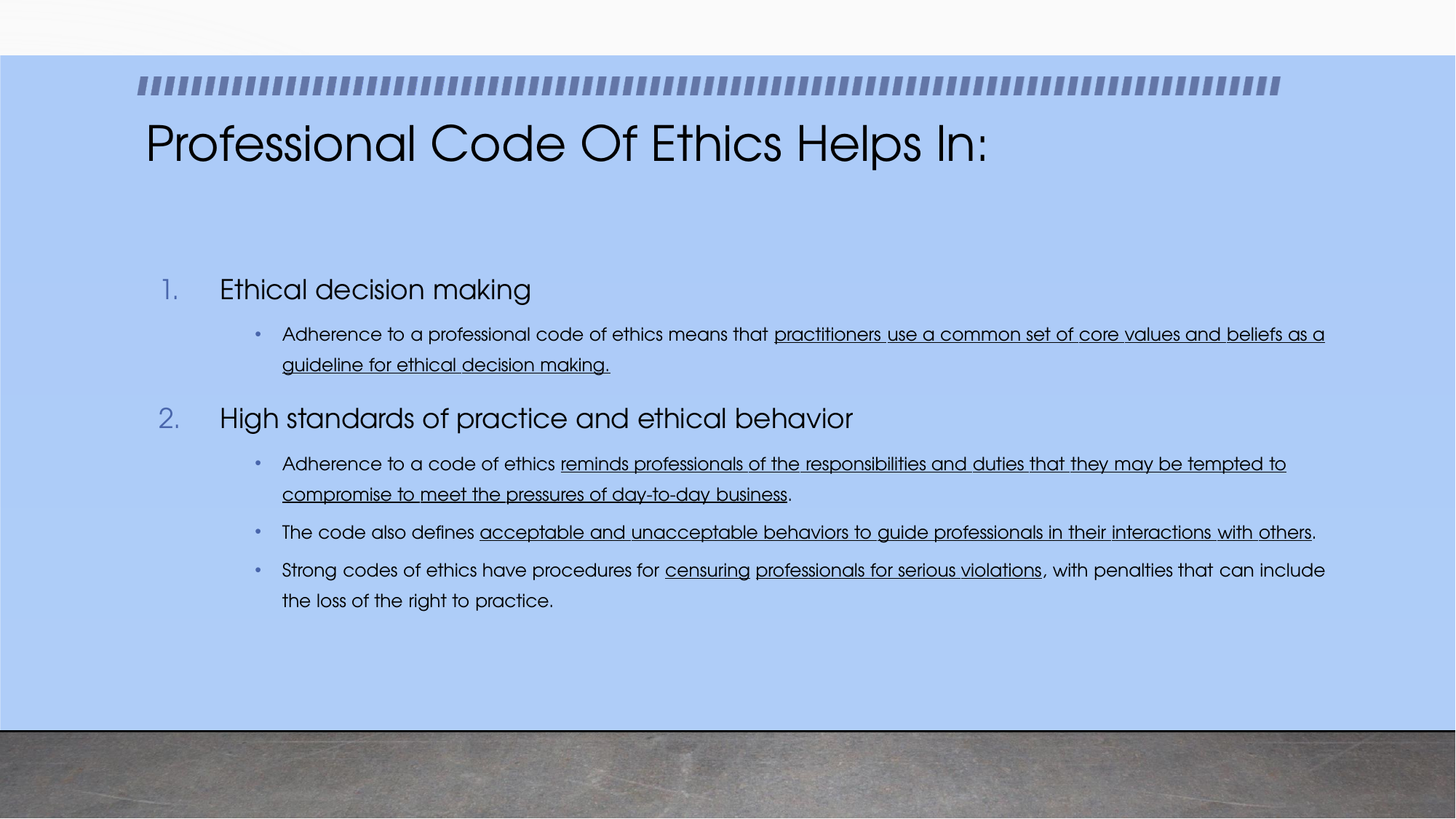

# Professional Code Of Ethics Helps In:
Ethical decision making
Adherence to a professional code of ethics means that practitioners use a common set of core values and beliefs as a
guideline for ethical decision making.

High standards of practice and ethical behavior
Adherence to a code of ethics reminds professionals of the responsibilities and duties that they may be tempted to
compromise to meet the pressures of day-to-day business.
The code also defines acceptable and unacceptable behaviors to guide professionals in their interactions with others.
Strong codes of ethics have procedures for censuring professionals for serious violations, with penalties that can include  the loss of the right to practice.